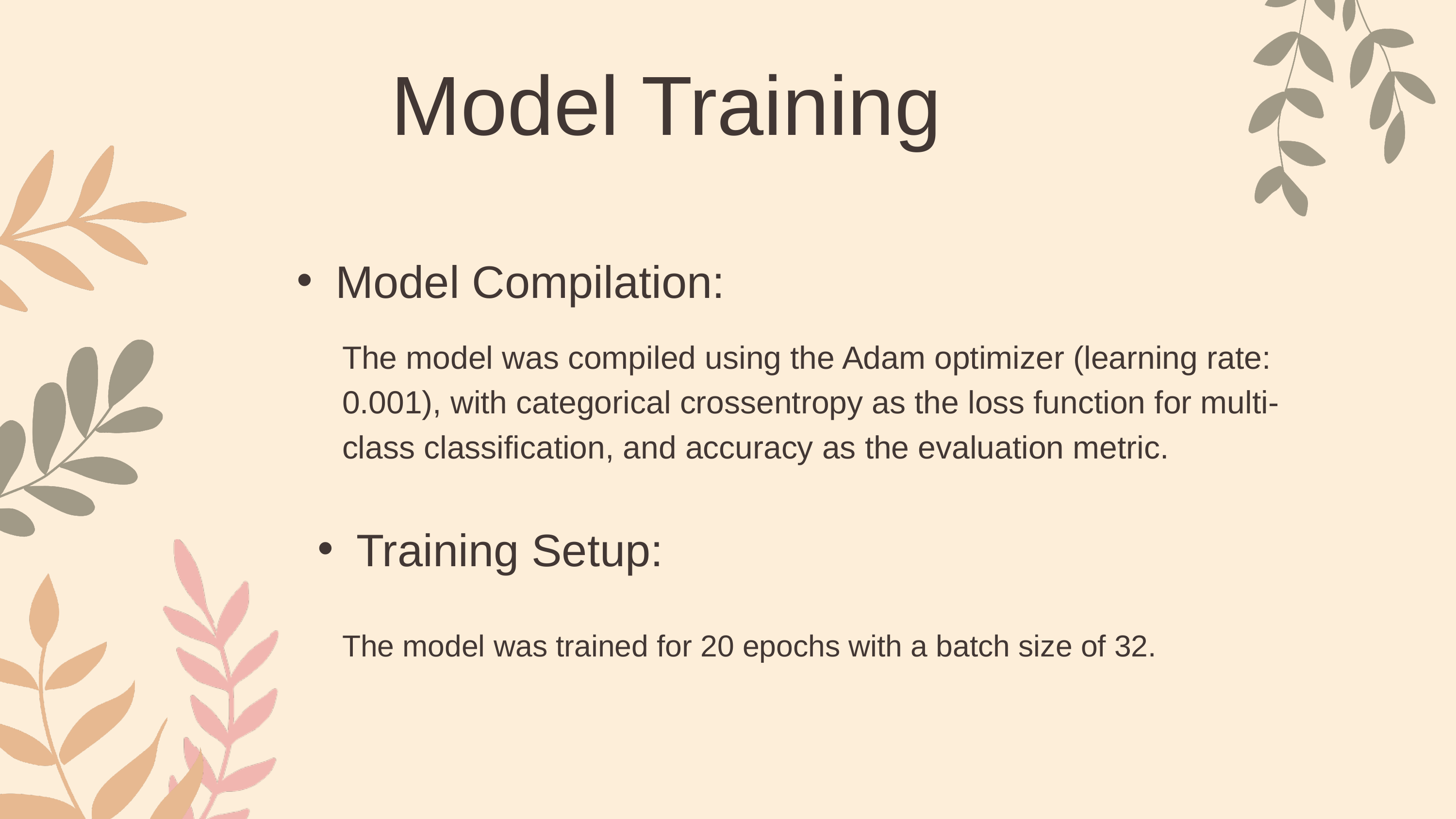

Model Training
Model Compilation:
The model was compiled using the Adam optimizer (learning rate: 0.001), with categorical crossentropy as the loss function for multi-class classification, and accuracy as the evaluation metric.

Training Setup:

The model was trained for 20 epochs with a batch size of 32.